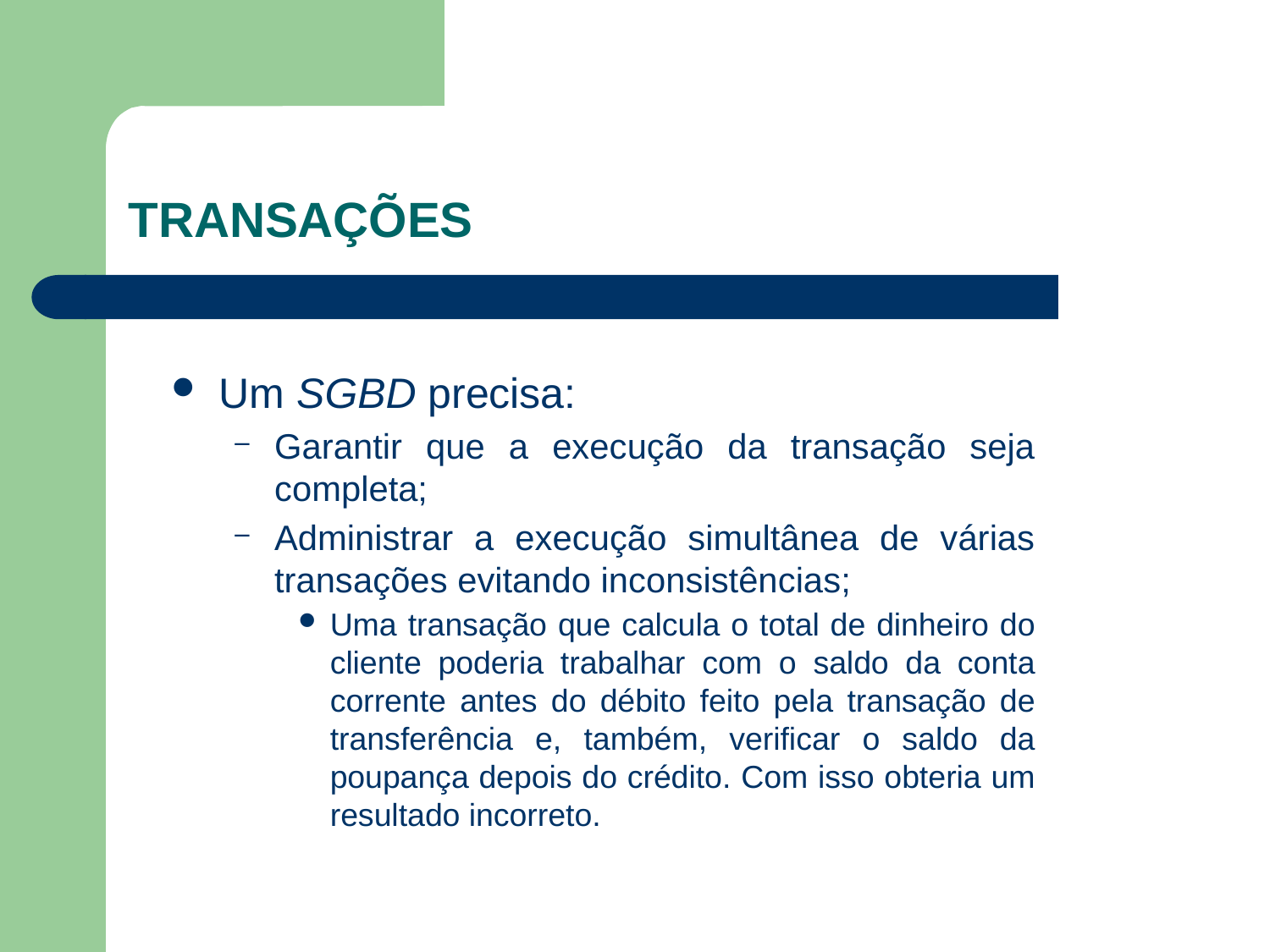

#
TRANSAÇÕES

Um SGBD precisa:
Garantir que a execução da transação seja completa;
Administrar a execução simultânea de várias transações evitando inconsistências;
Uma transação que calcula o total de dinheiro do cliente poderia trabalhar com o saldo da conta corrente antes do débito feito pela transação de transferência e, também, verificar o saldo da poupança depois do crédito. Com isso obteria um resultado incorreto.